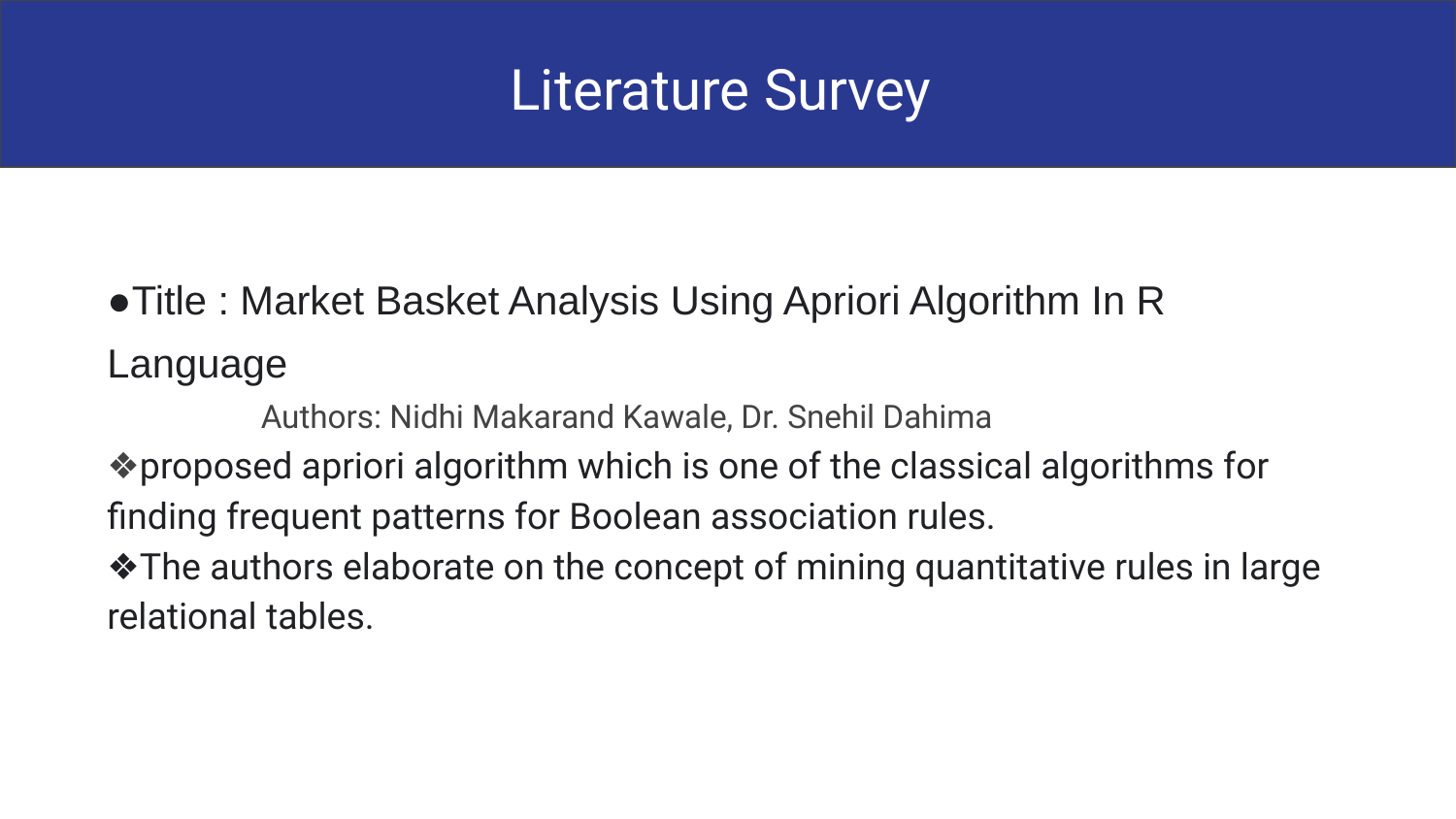

Literature Survey
Context
●Title : Market Basket Analysis Using Apriori Algorithm In R Language
   	 Authors: Nidhi Makarand Kawale, Dr. Snehil Dahima
❖proposed apriori algorithm which is one of the classical algorithms for finding frequent patterns for Boolean association rules.
❖The authors elaborate on the concept of mining quantitative rules in large relational tables.